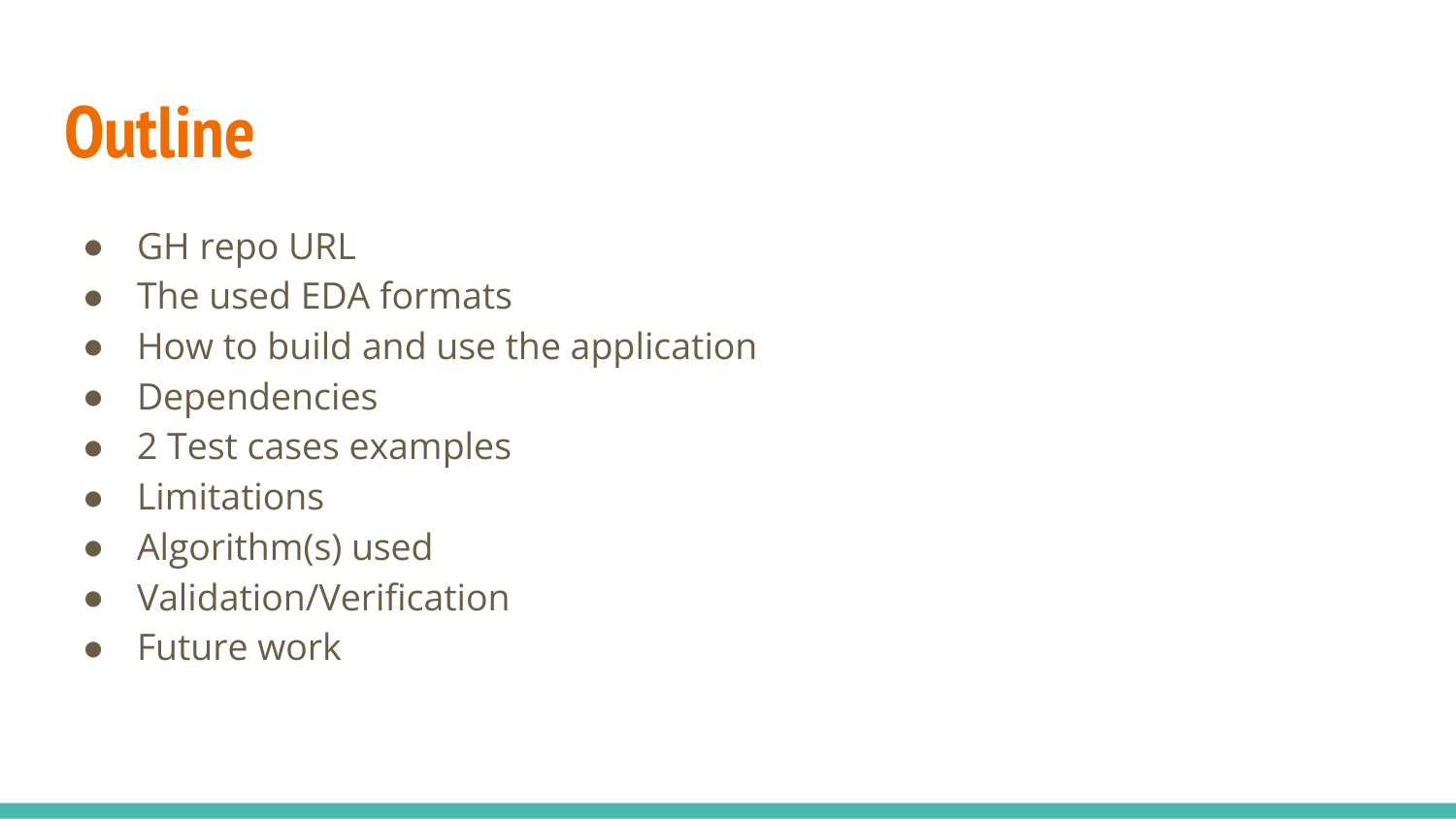

# Outline
GH repo URL
The used EDA formats
How to build and use the application
Dependencies
2 Test cases examples
Limitations
Algorithm(s) used
Validation/Verification
Future work